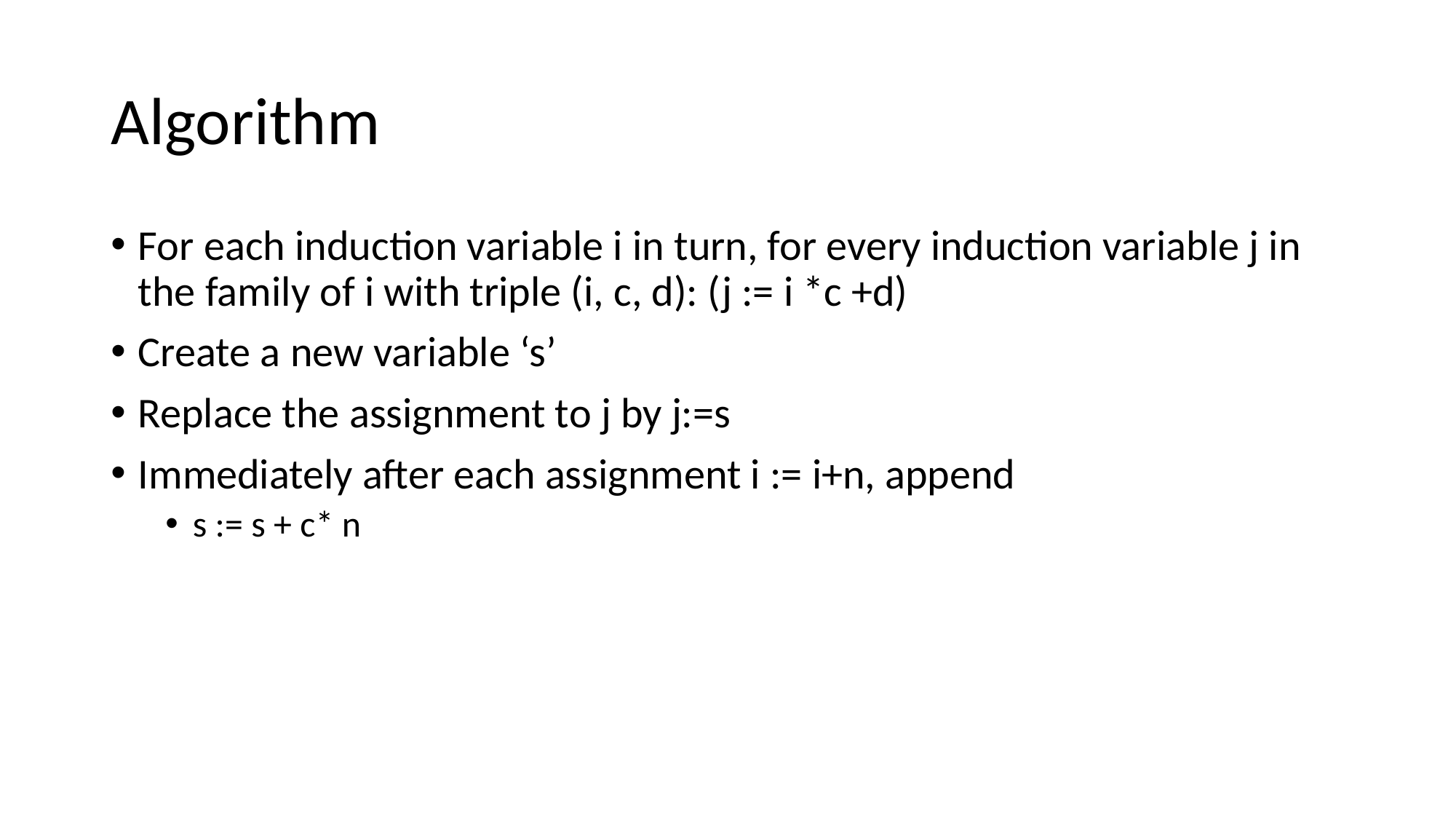

# Algorithm
For each induction variable i in turn, for every induction variable j in the family of i with triple (i, c, d): (j := i *c +d)
Create a new variable ‘s’
Replace the assignment to j by j:=s
Immediately after each assignment i := i+n, append
s := s + c* n